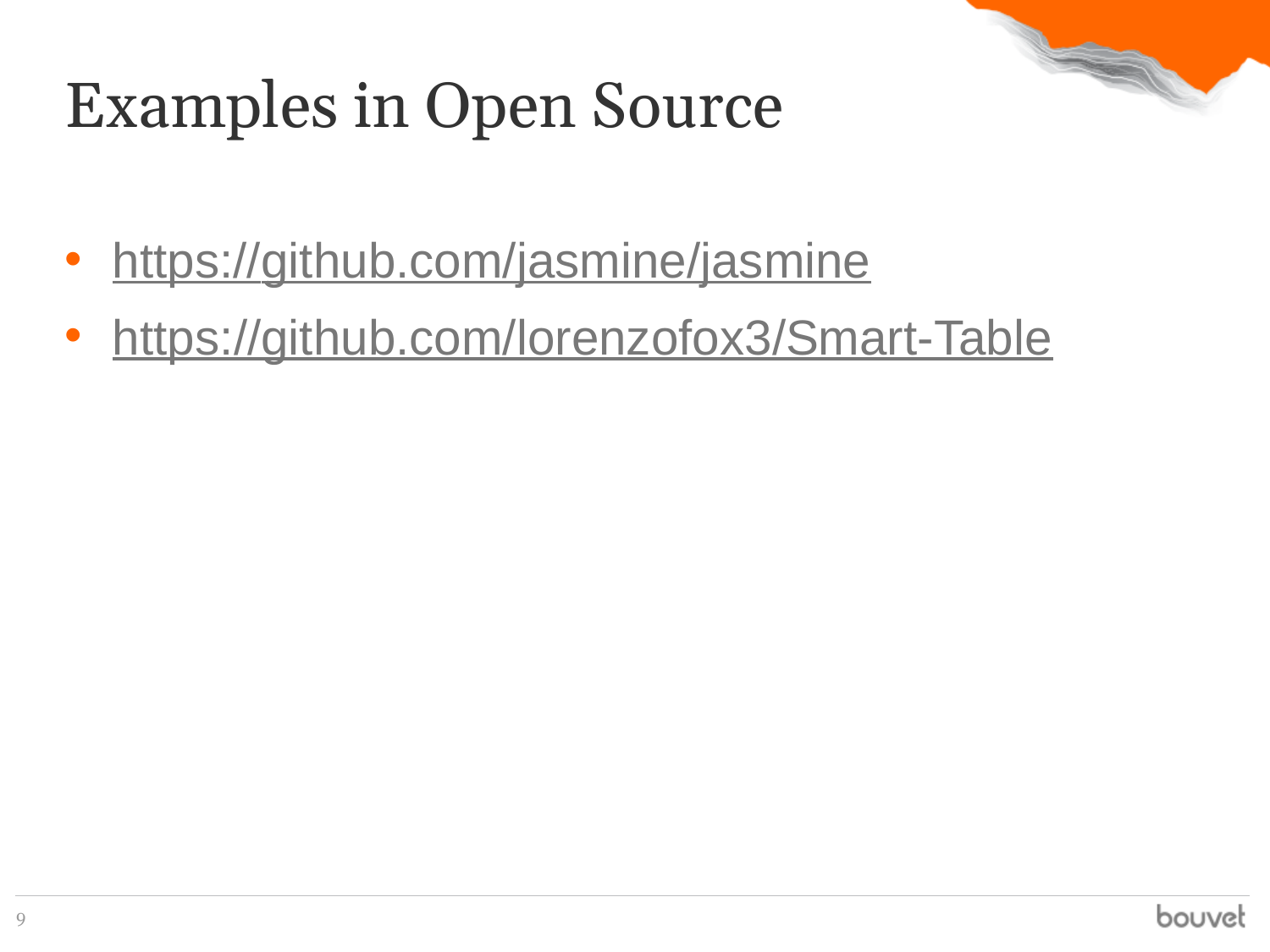

# Examples in Open Source
https://github.com/jasmine/jasmine
https://github.com/lorenzofox3/Smart-Table

9